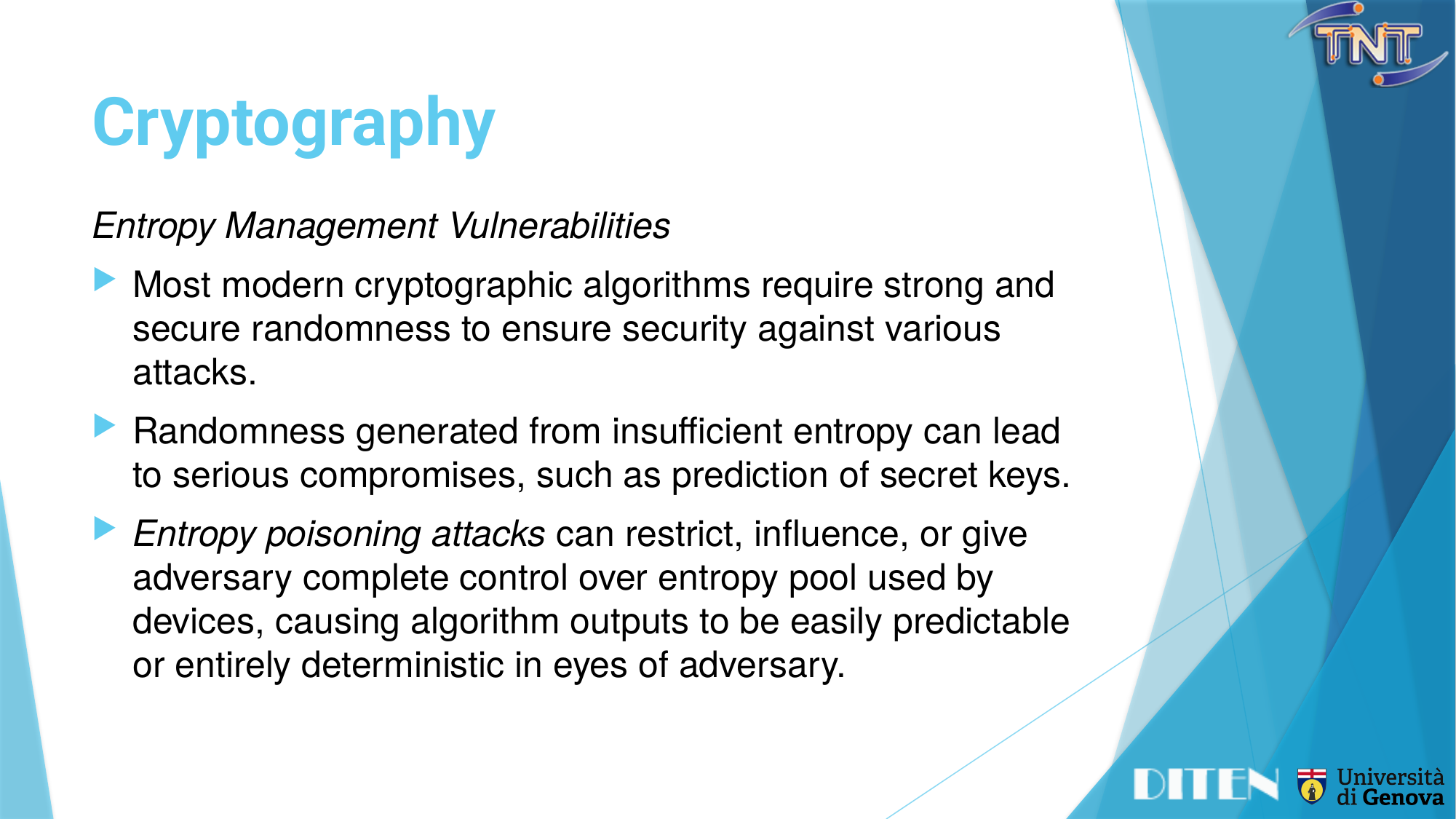

# Cryptography
Entropy Management Vulnerabilities
Most modern cryptographic algorithms require strong and secure randomness to ensure security against various attacks.
Randomness generated from insufficient entropy can lead to serious compromises, such as prediction of secret keys.
Entropy poisoning attacks can restrict, influence, or give adversary complete control over entropy pool used by devices, causing algorithm outputs to be easily predictable or entirely deterministic in eyes of adversary.